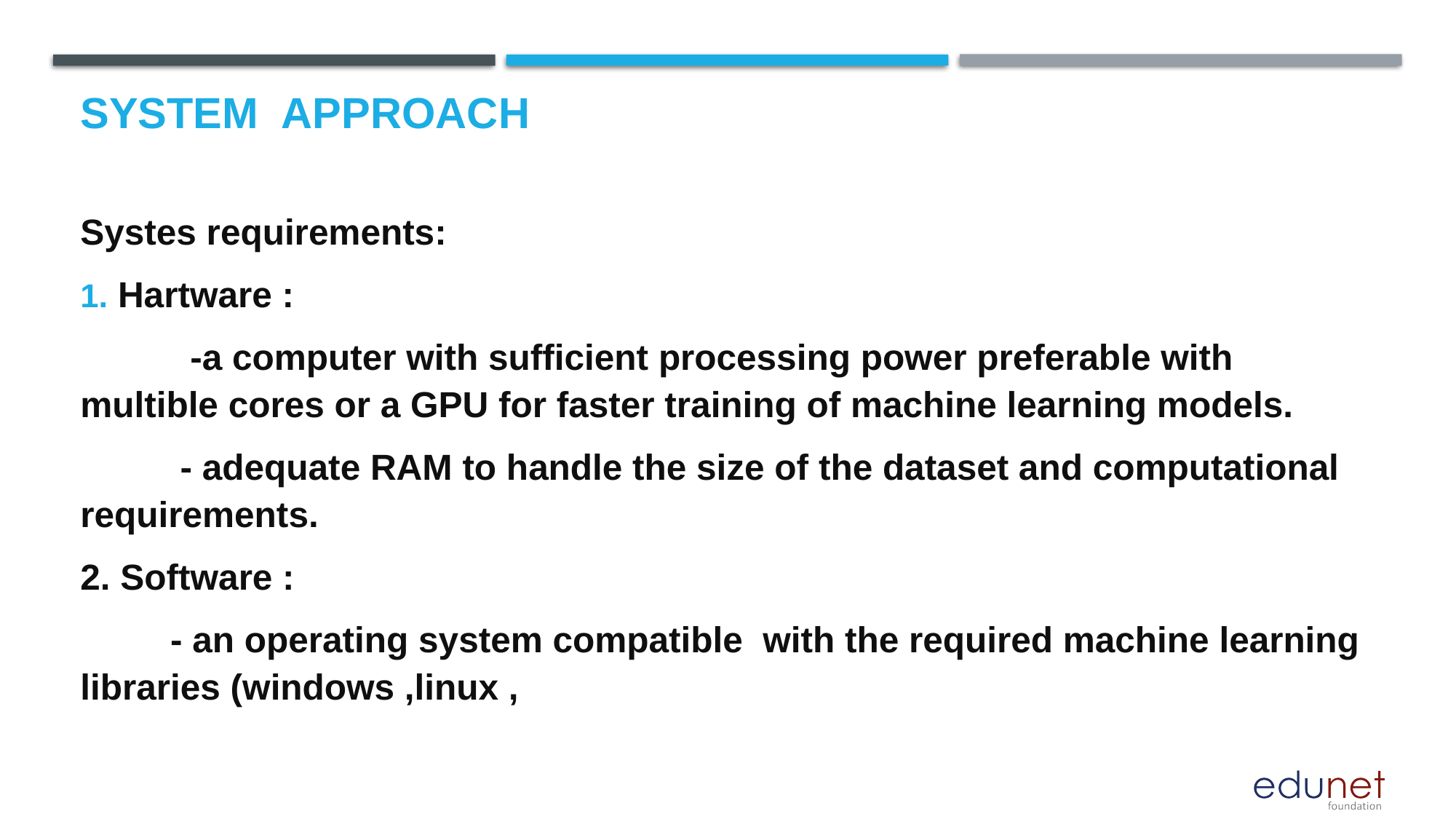

# System  Approach

Systes requirements:
Hartware :
           -a computer with sufficient processing power preferable with multible cores or a GPU for faster training of machine learning models.
          - adequate RAM to handle the size of the dataset and computational requirements.
2. Software :
         - an operating system compatible  with the required machine learning libraries (windows ,linux ,